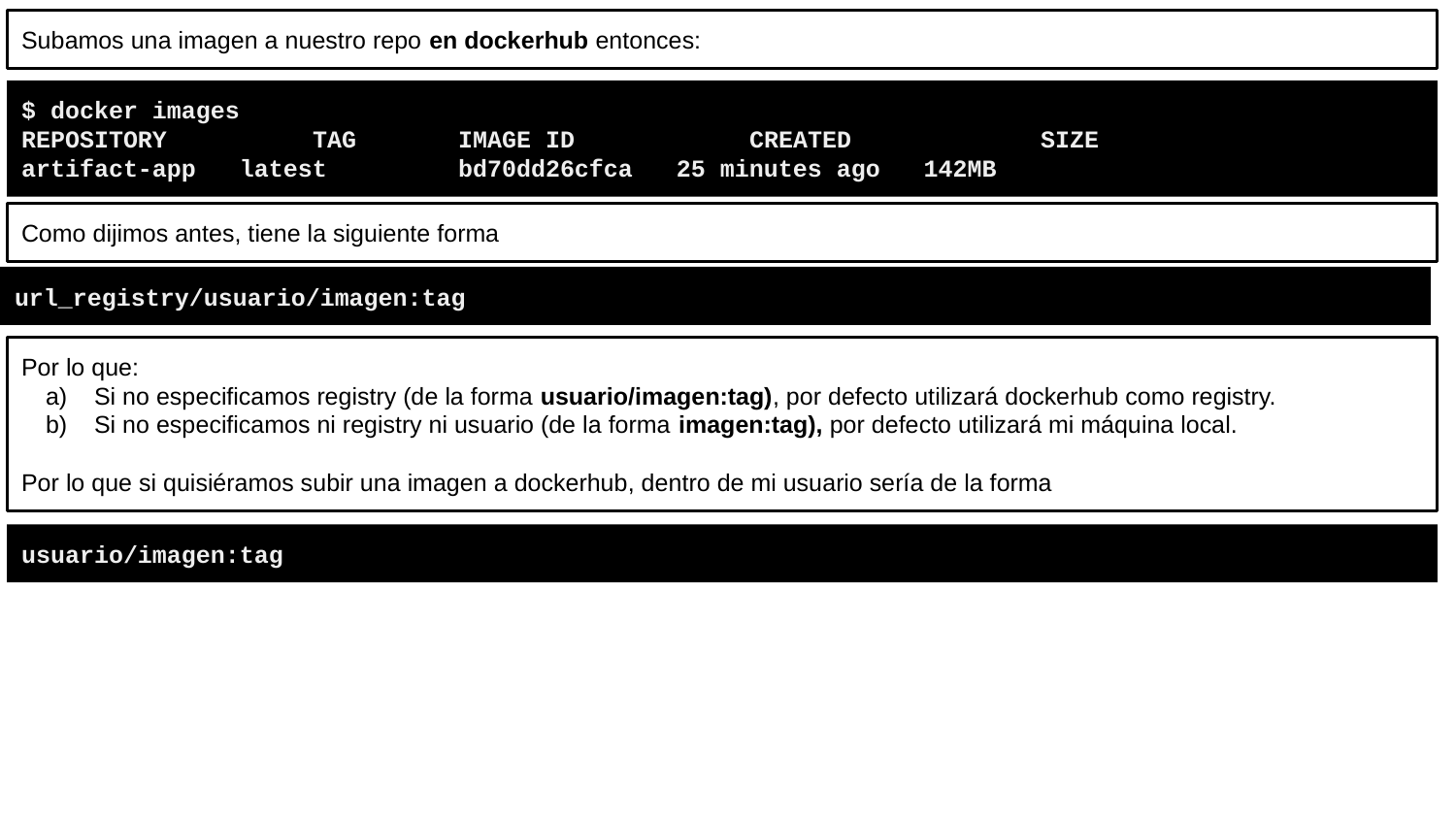

Subamos una imagen a nuestro repo en dockerhub entonces:
$ docker images
REPOSITORY 	TAG   	IMAGE ID   	CREATED      	SIZE
artifact-app   latest	bd70dd26cfca   25 minutes ago   142MB
Como dijimos antes, tiene la siguiente forma
url_registry/usuario/imagen:tag
Por lo que:
Si no especificamos registry (de la forma usuario/imagen:tag), por defecto utilizará dockerhub como registry.
Si no especificamos ni registry ni usuario (de la forma imagen:tag), por defecto utilizará mi máquina local.

Por lo que si quisiéramos subir una imagen a dockerhub, dentro de mi usuario sería de la forma
usuario/imagen:tag